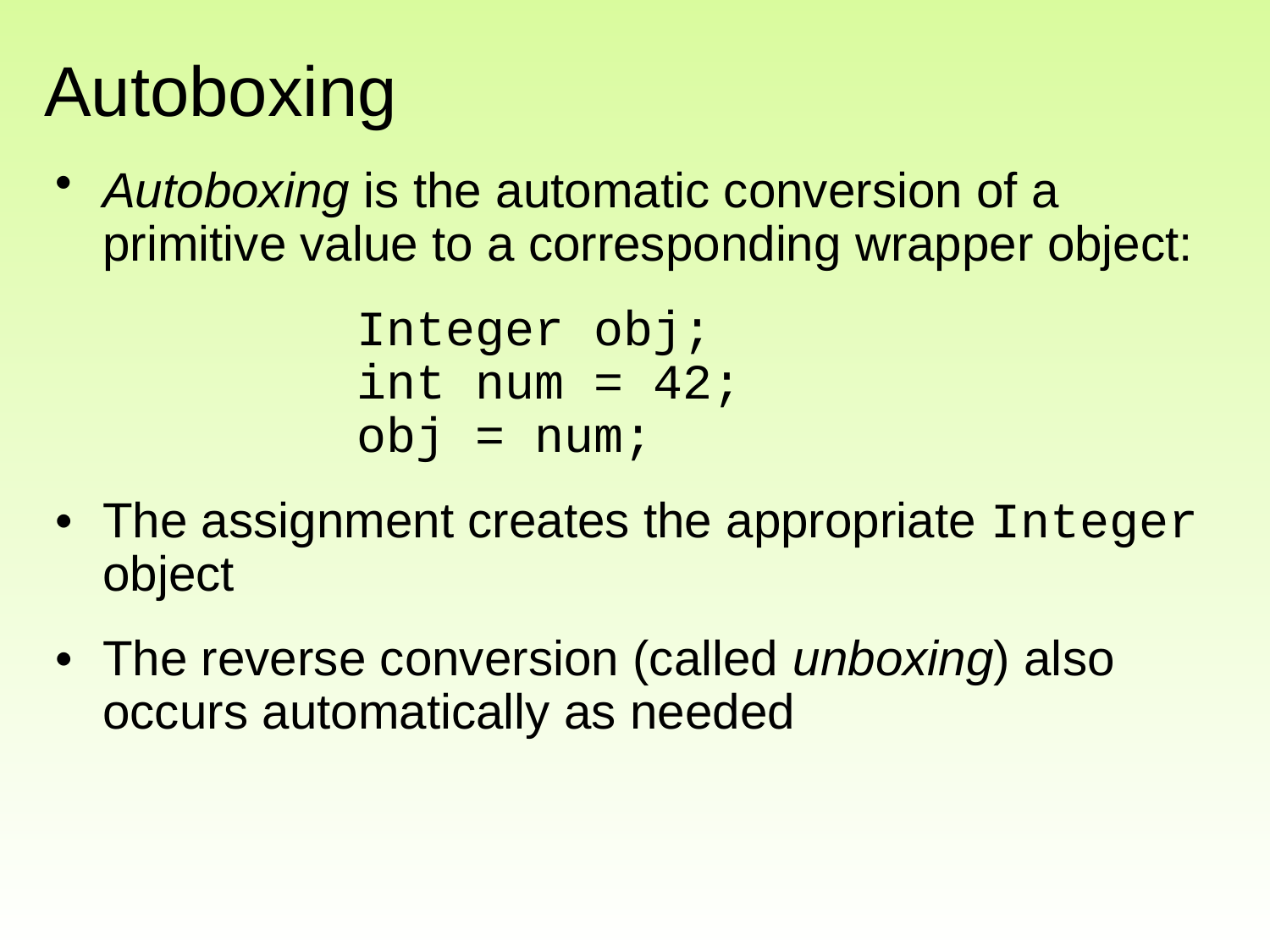

# Autoboxing
Autoboxing is the automatic conversion of a primitive value to a corresponding wrapper object:
			Integer obj;
			int num = 42;
			obj = num;
The assignment creates the appropriate Integer object
The reverse conversion (called unboxing) also occurs automatically as needed